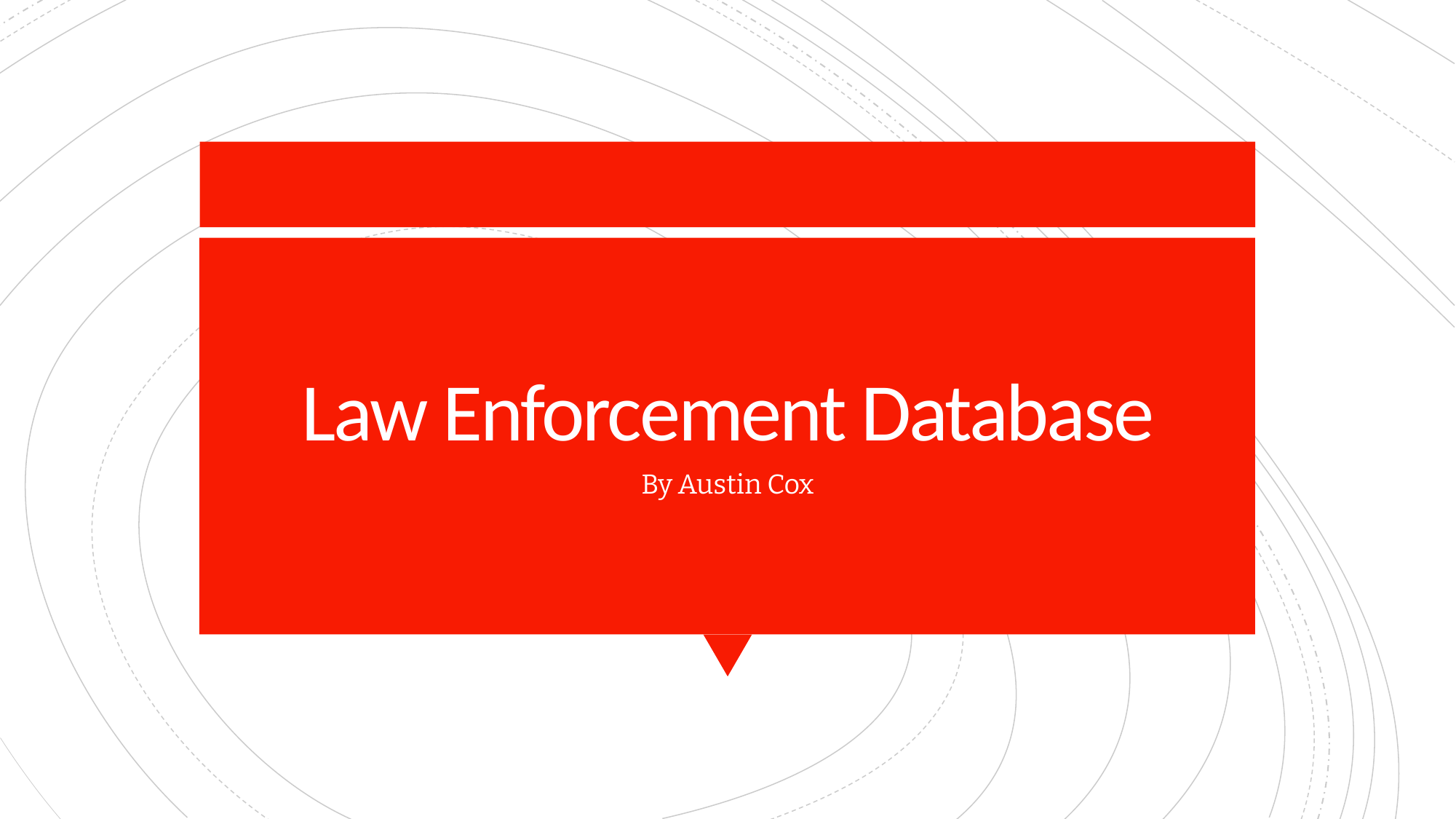

# Law Enforcement Database
By Austin Cox